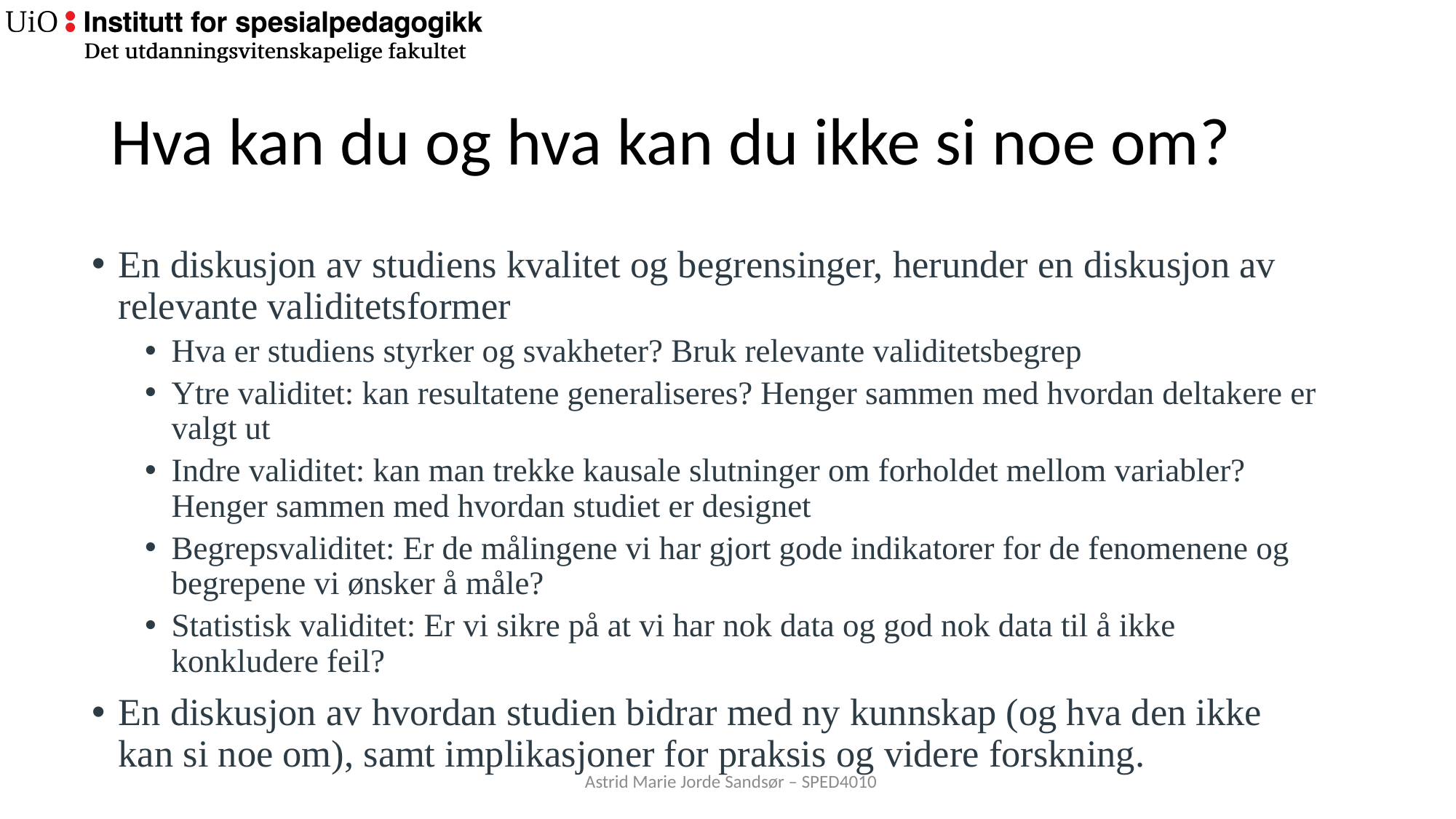

# Hva kan du og hva kan du ikke si noe om?
En diskusjon av studiens kvalitet og begrensinger, herunder en diskusjon av relevante validitetsformer
Hva er studiens styrker og svakheter? Bruk relevante validitetsbegrep
Ytre validitet: kan resultatene generaliseres? Henger sammen med hvordan deltakere er valgt ut
Indre validitet: kan man trekke kausale slutninger om forholdet mellom variabler? Henger sammen med hvordan studiet er designet
Begrepsvaliditet: Er de målingene vi har gjort gode indikatorer for de fenomenene og begrepene vi ønsker å måle?
Statistisk validitet: Er vi sikre på at vi har nok data og god nok data til å ikke konkludere feil?
En diskusjon av hvordan studien bidrar med ny kunnskap (og hva den ikke kan si noe om), samt implikasjoner for praksis og videre forskning.
Astrid Marie Jorde Sandsør – SPED4010